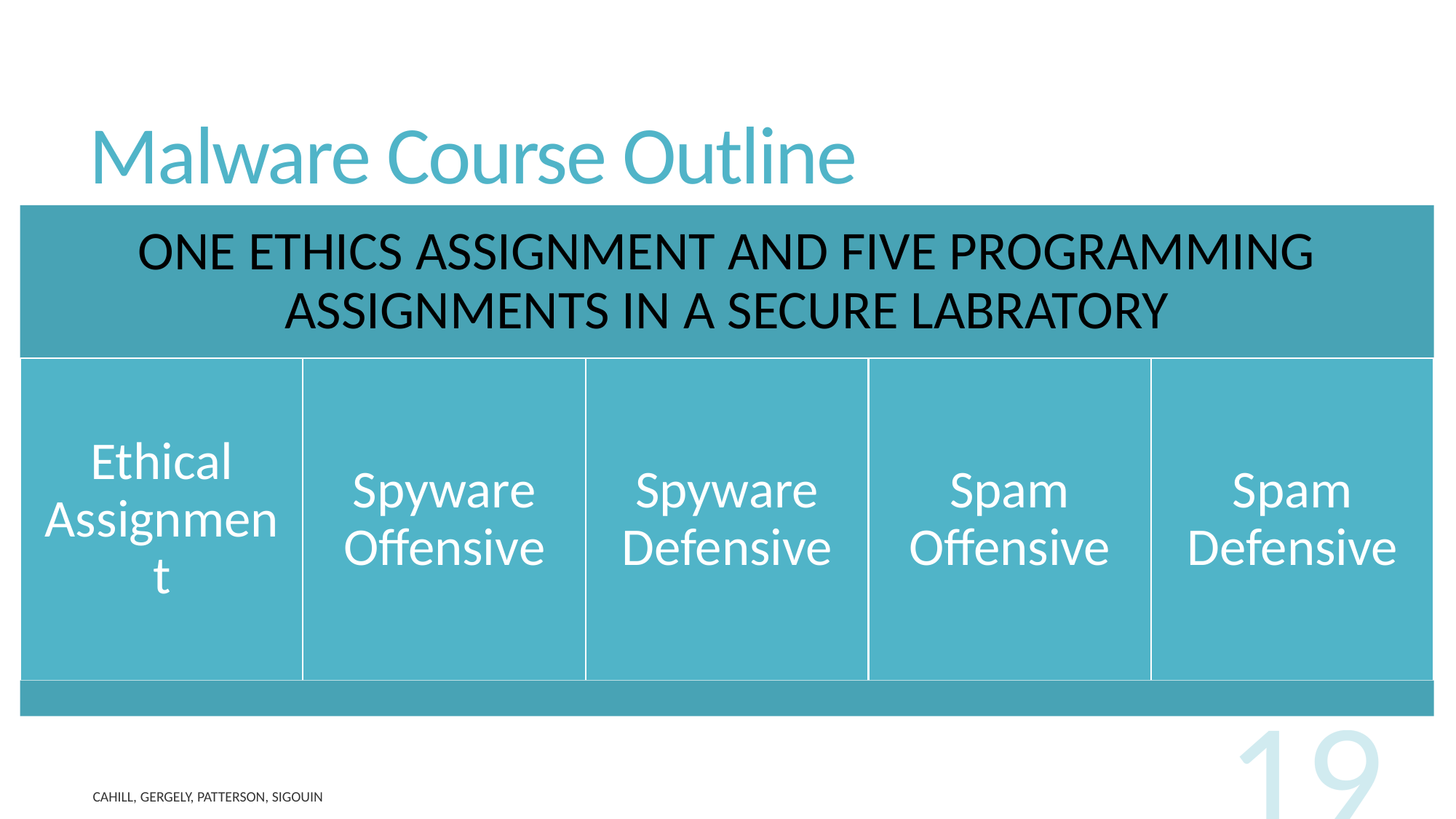

# Malware Course Outline
ONE ETHICS ASSIGNMENT AND FIVE PROGRAMMING ASSIGNMENTS IN A SECURE LABRATORY
Ethical Assignment
Spyware Offensive
Spyware Defensive
Spam Offensive
Spam Defensive
19
Cahill, Gergely, Patterson, Sigouin